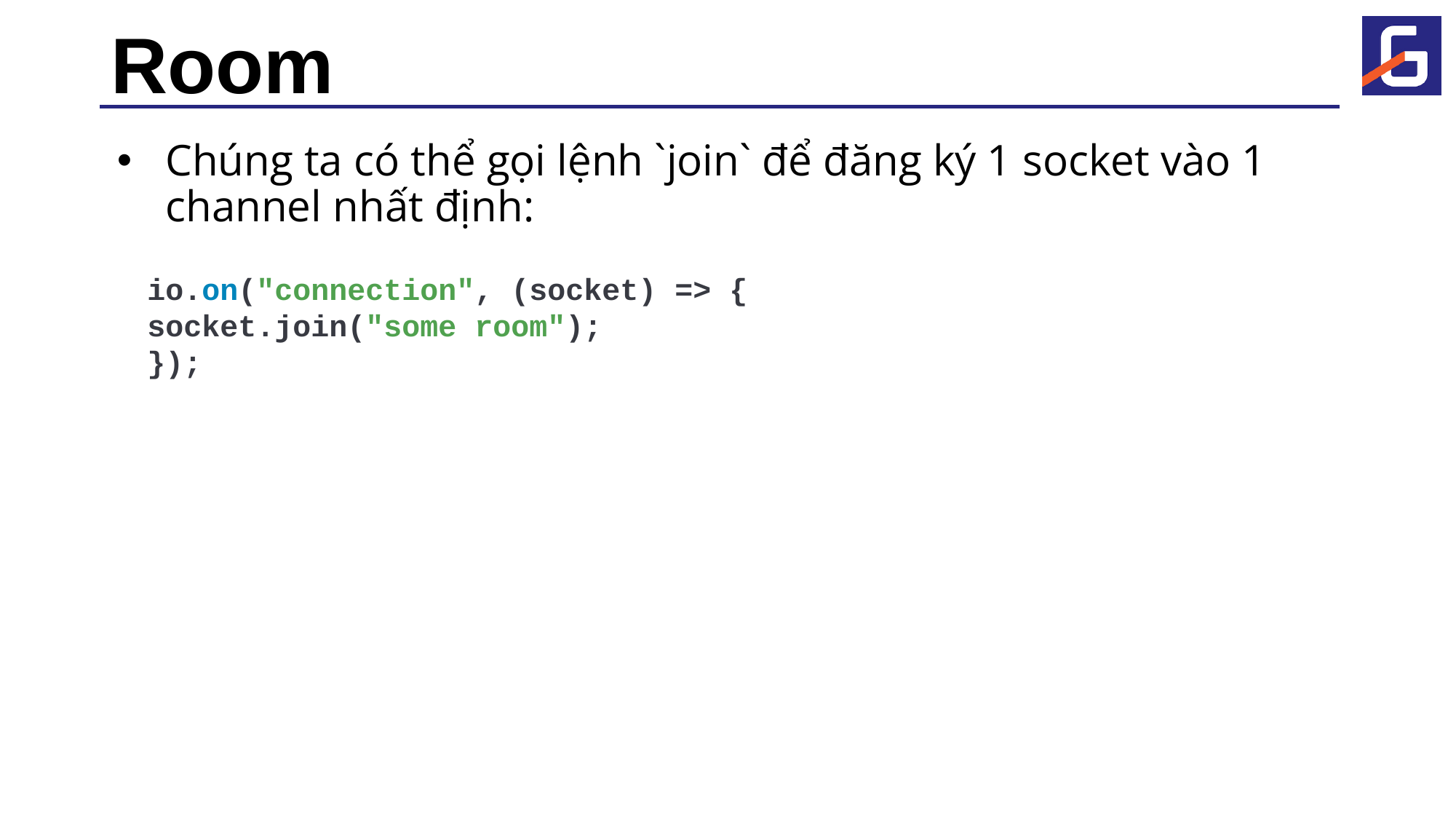

# Room
Chúng ta có thể gọi lệnh `join` để đăng ký 1 socket vào 1 channel nhất định:

io.on("connection", (socket) => {
socket.join("some room");
});